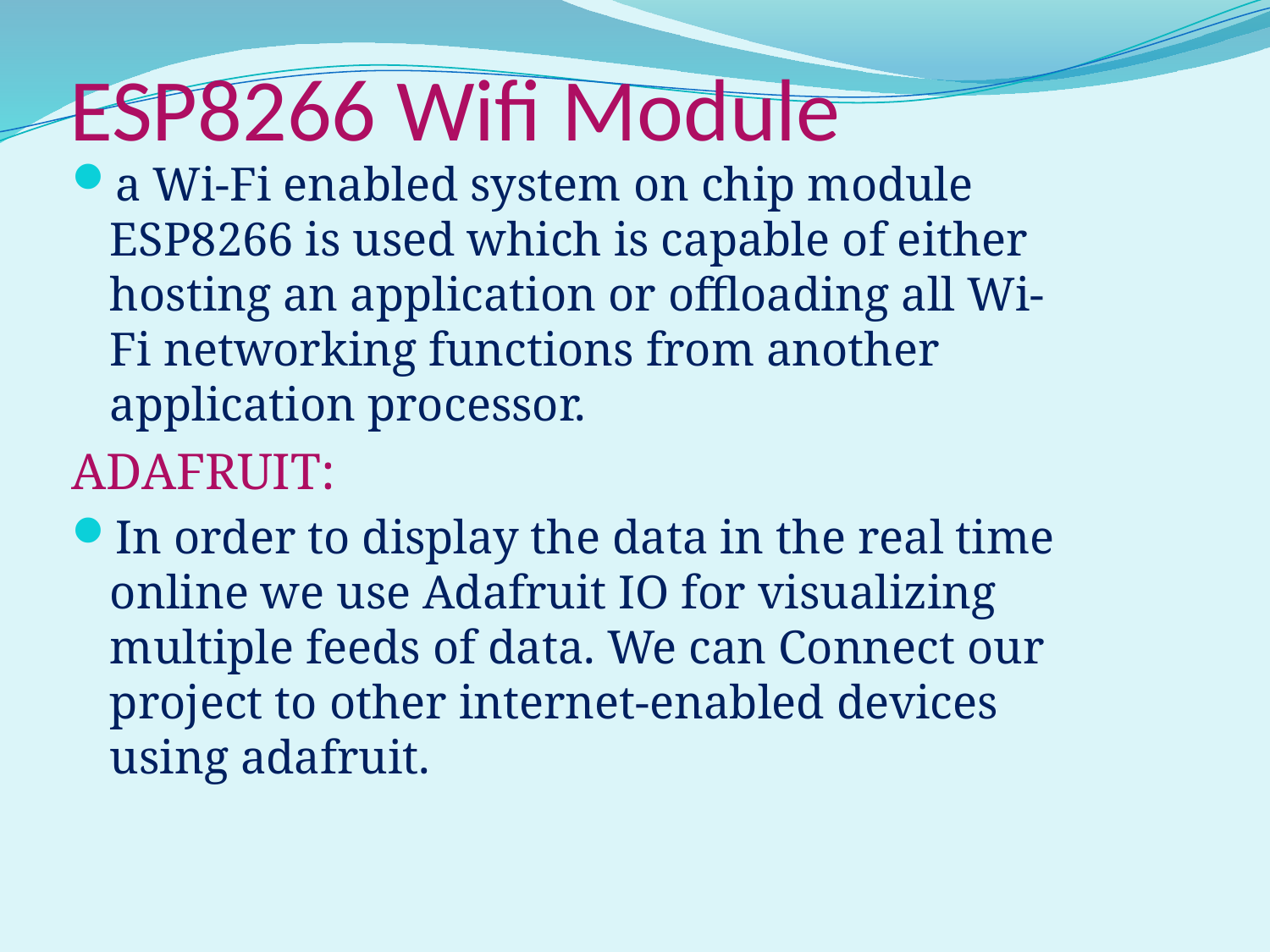

# ESP8266 Wifi Module
a Wi-Fi enabled system on chip module ESP8266 is used which is capable of either hosting an application or offloading all Wi-Fi networking functions from another application processor.
ADAFRUIT:
In order to display the data in the real time online we use Adafruit IO for visualizing multiple feeds of data. We can Connect our project to other internet-enabled devices using adafruit.